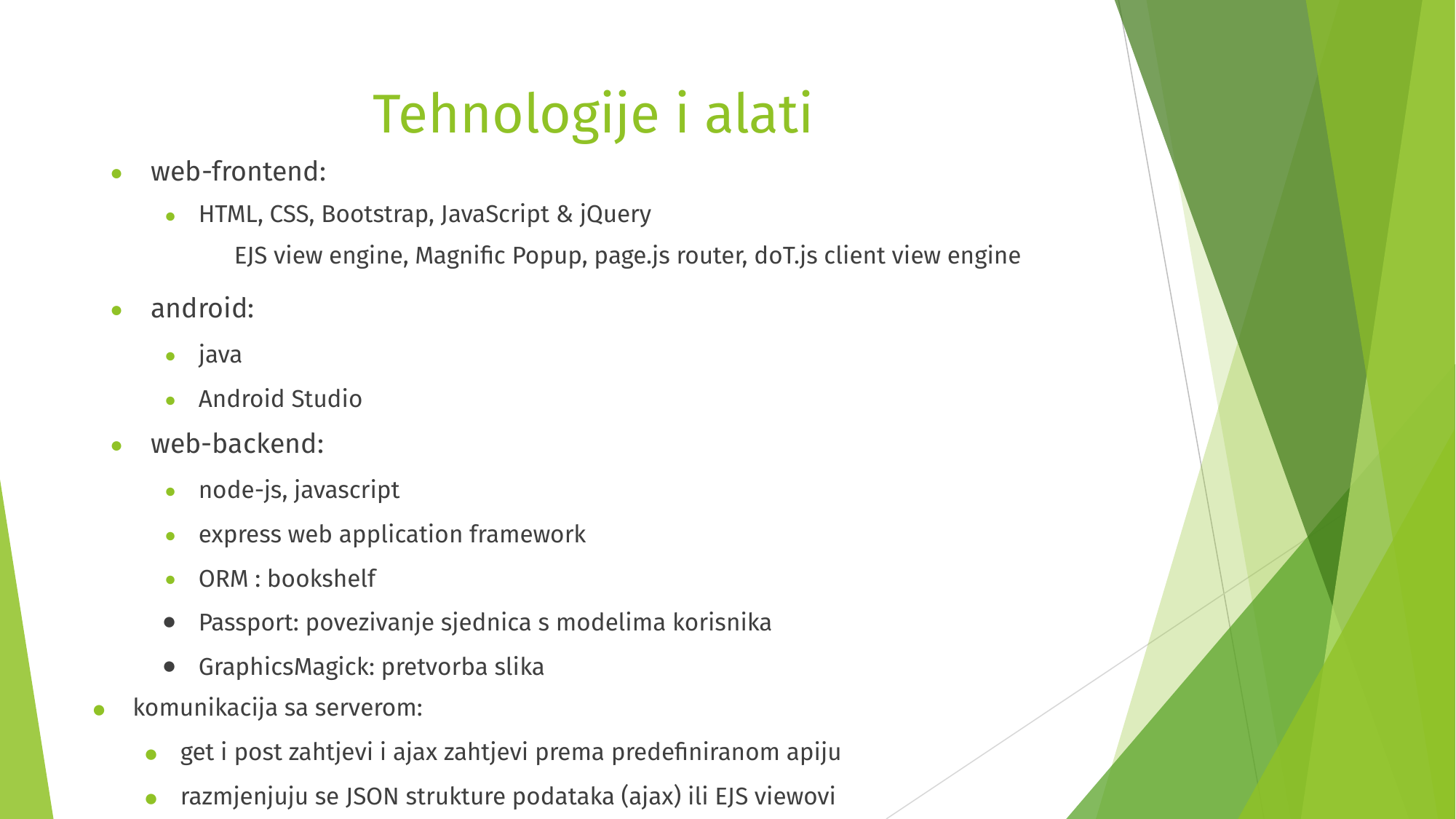

# Tehnologije i alati
web-frontend:
HTML, CSS, Bootstrap, JavaScript & jQuery
EJS view engine, Magnific Popup, page.js router, doT.js client view engine

android:
java
Android Studio

web-backend:
node-js, javascript
express web application framework
ORM : bookshelf
Passport: povezivanje sjednica s modelima korisnika
GraphicsMagick: pretvorba slika

komunikacija sa serverom:
get i post zahtjevi i ajax zahtjevi prema predefiniranom apiju
razmjenjuju se JSON strukture podataka (ajax) ili EJS viewovi